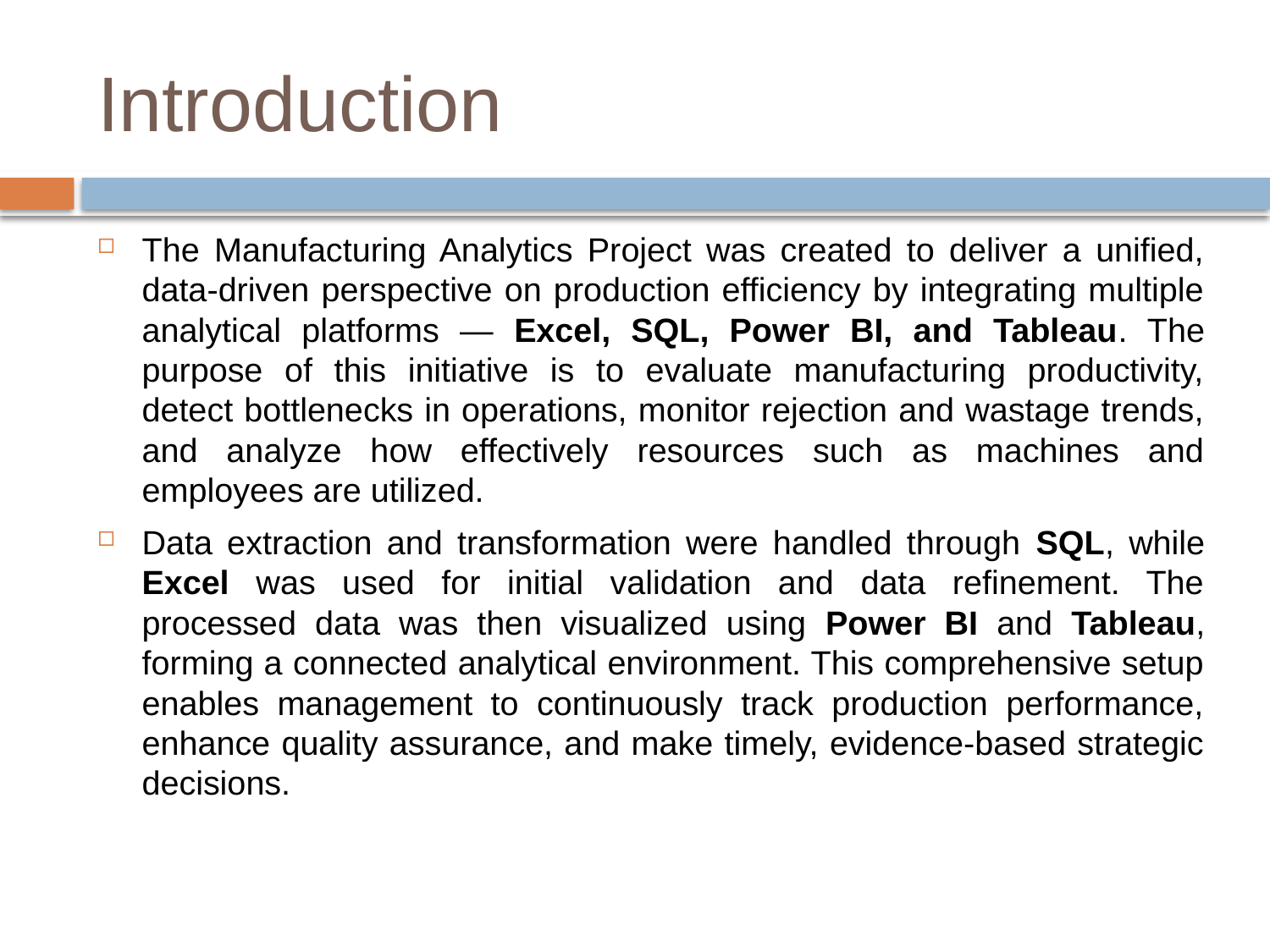

# Introduction
The Manufacturing Analytics Project was created to deliver a unified, data-driven perspective on production efficiency by integrating multiple analytical platforms — Excel, SQL, Power BI, and Tableau. The purpose of this initiative is to evaluate manufacturing productivity, detect bottlenecks in operations, monitor rejection and wastage trends, and analyze how effectively resources such as machines and employees are utilized.
Data extraction and transformation were handled through SQL, while Excel was used for initial validation and data refinement. The processed data was then visualized using Power BI and Tableau, forming a connected analytical environment. This comprehensive setup enables management to continuously track production performance, enhance quality assurance, and make timely, evidence-based strategic decisions.